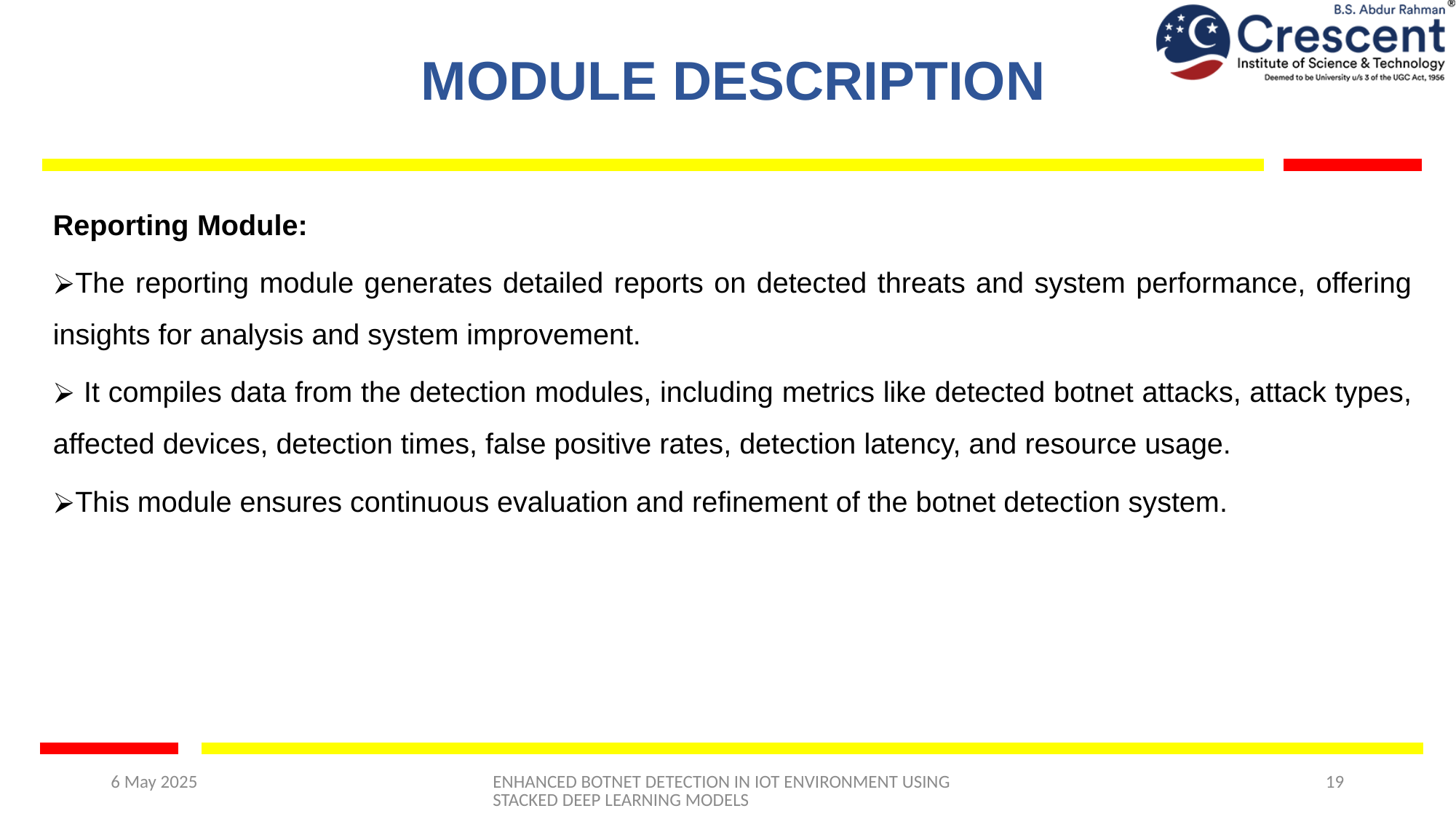

# MODULE DESCRIPTION
Reporting Module:
The reporting module generates detailed reports on detected threats and system performance, offering insights for analysis and system improvement.
 It compiles data from the detection modules, including metrics like detected botnet attacks, attack types, affected devices, detection times, false positive rates, detection latency, and resource usage.
This module ensures continuous evaluation and refinement of the botnet detection system.

6 May 2025
ENHANCED BOTNET DETECTION IN IOT ENVIRONMENT USING STACKED DEEP LEARNING MODELS
19